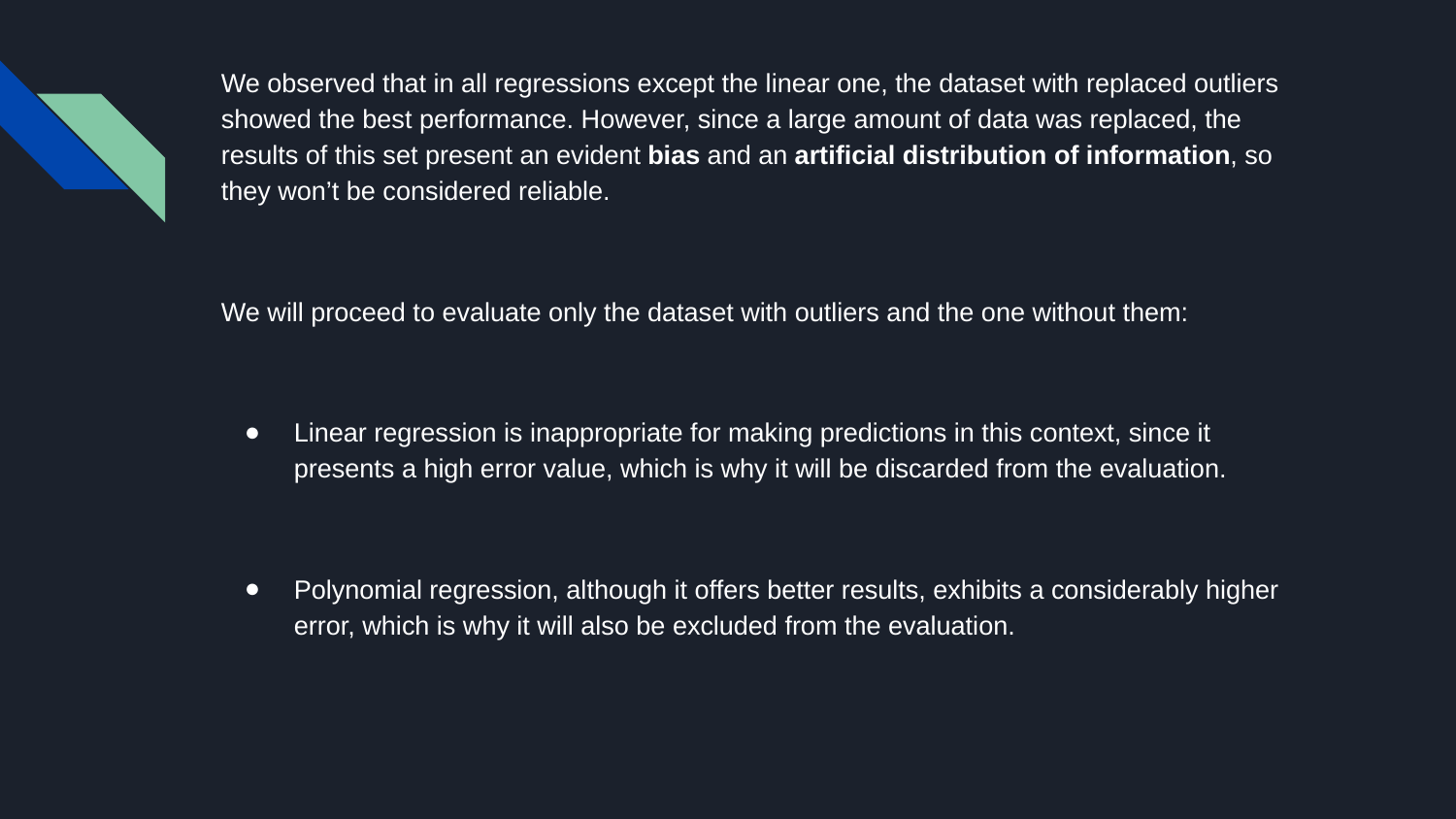

We observed that in all regressions except the linear one, the dataset with replaced outliers showed the best performance. However, since a large amount of data was replaced, the results of this set present an evident bias and an artificial distribution of information, so they won’t be considered reliable.

We will proceed to evaluate only the dataset with outliers and the one without them:

Linear regression is inappropriate for making predictions in this context, since it presents a high error value, which is why it will be discarded from the evaluation.

Polynomial regression, although it offers better results, exhibits a considerably higher error, which is why it will also be excluded from the evaluation.